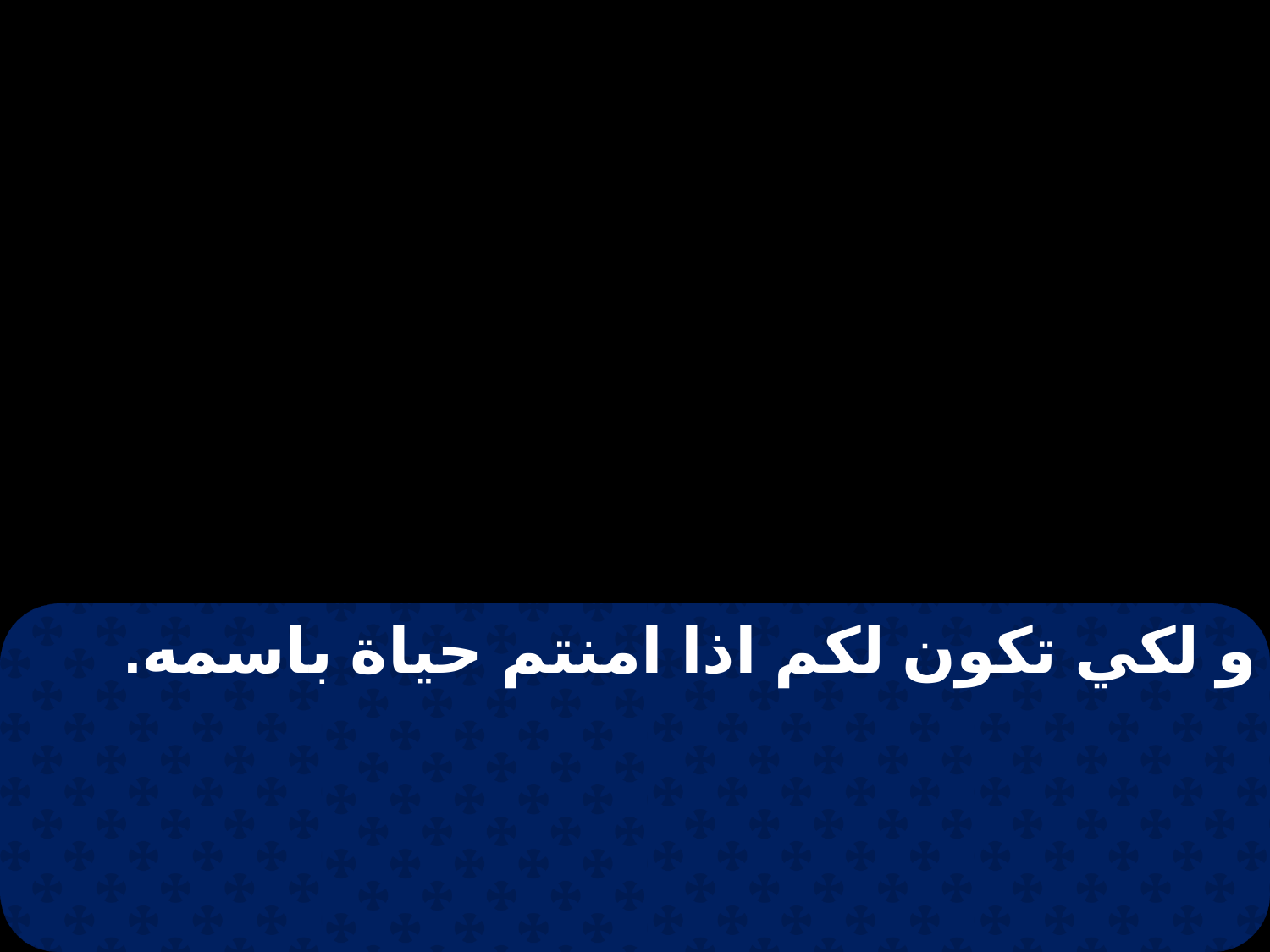

و لكي تكون لكم اذا امنتم حياة باسمه.